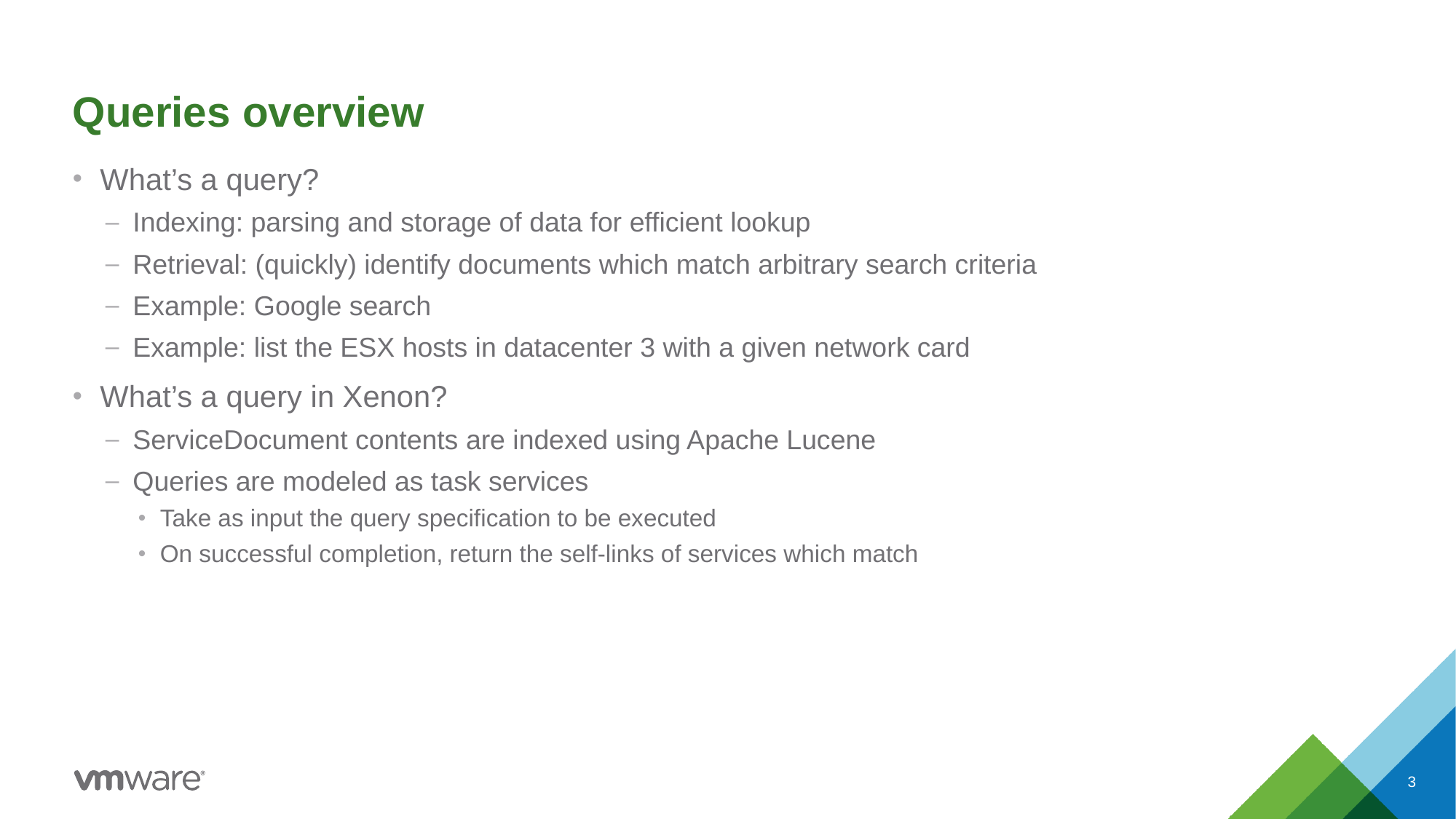

# Queries overview
What’s a query?
Indexing: parsing and storage of data for efficient lookup
Retrieval: (quickly) identify documents which match arbitrary search criteria
Example: Google search
Example: list the ESX hosts in datacenter 3 with a given network card
What’s a query in Xenon?
ServiceDocument contents are indexed using Apache Lucene
Queries are modeled as task services
Take as input the query specification to be executed
On successful completion, return the self-links of services which match
3